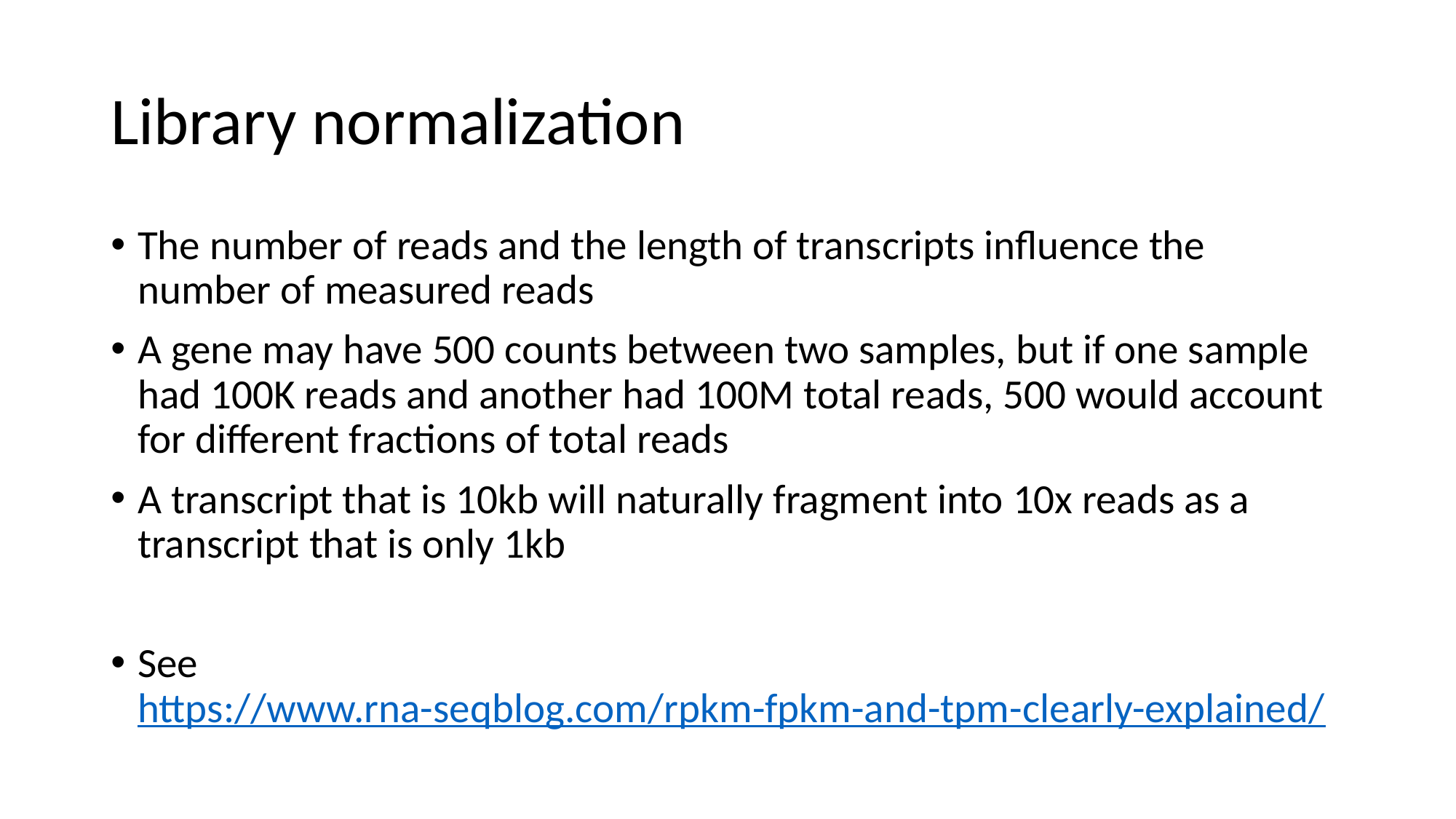

# Library normalization
The number of reads and the length of transcripts influence the number of measured reads
A gene may have 500 counts between two samples, but if one sample had 100K reads and another had 100M total reads, 500 would account for different fractions of total reads
A transcript that is 10kb will naturally fragment into 10x reads as a transcript that is only 1kb

See https://www.rna-seqblog.com/rpkm-fpkm-and-tpm-clearly-explained/